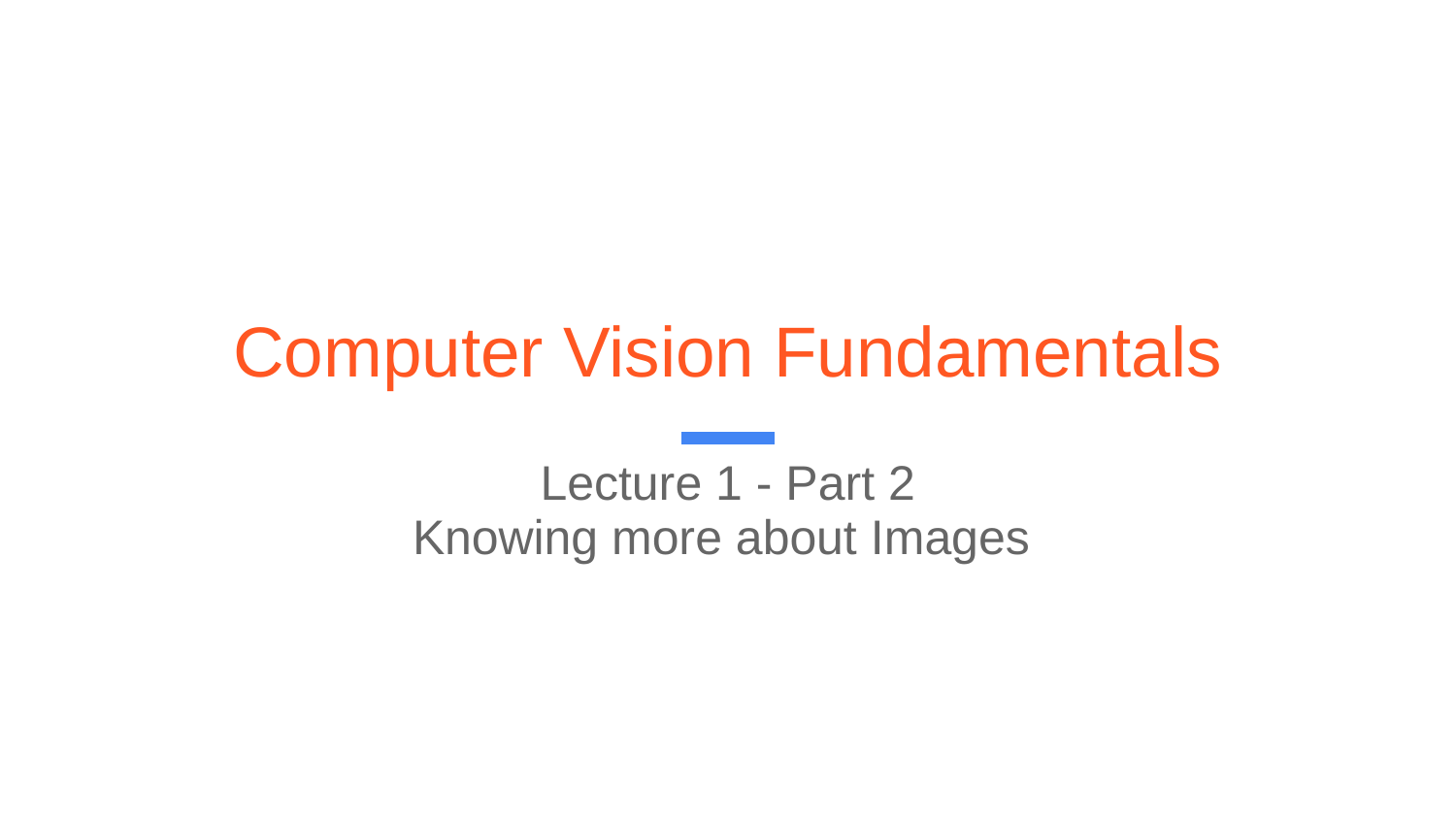

# Computer Vision Fundamentals
Lecture 1 - Part 2
Knowing more about Images